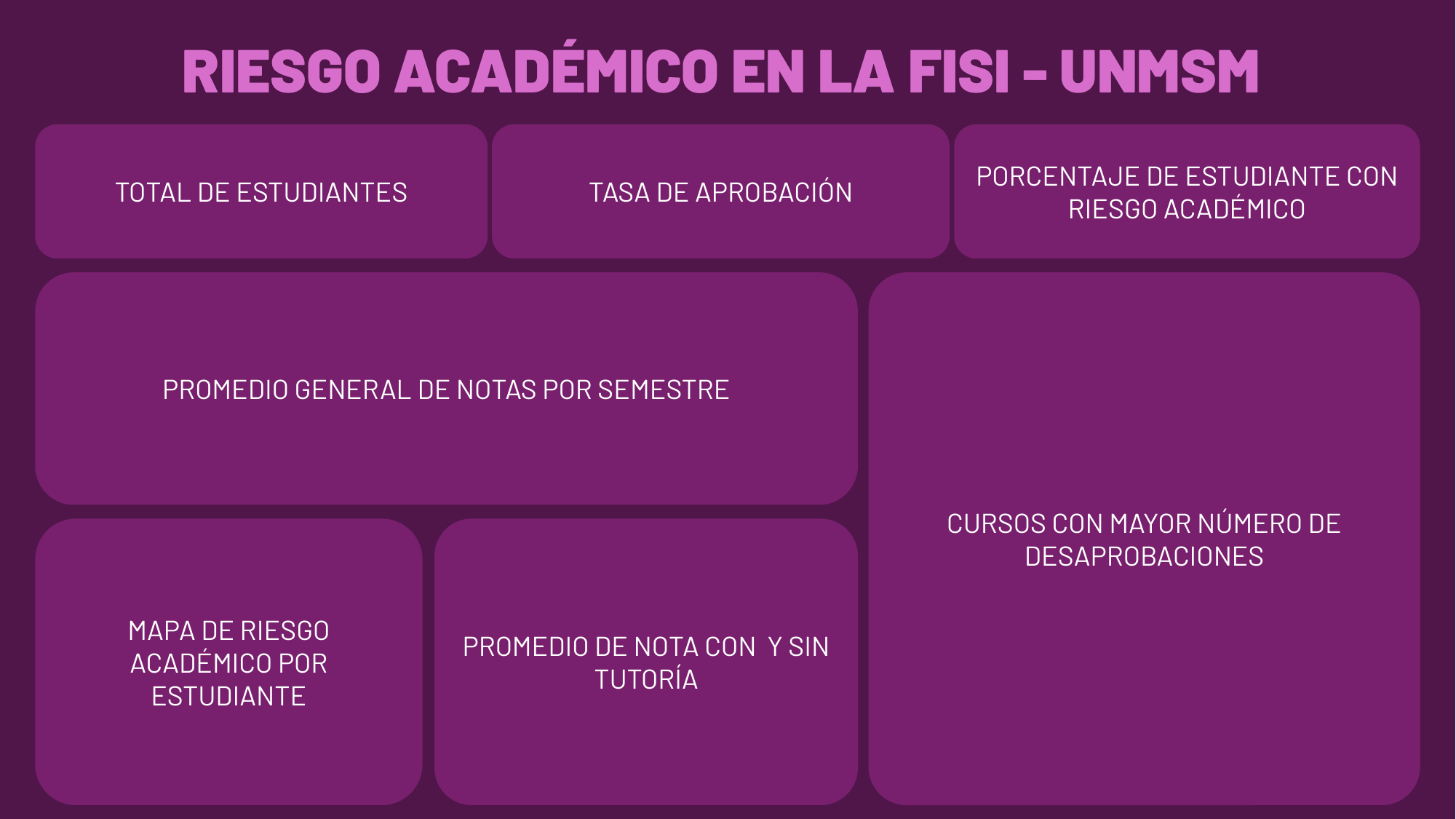

RIESGO ACADÉMICO EN LA FISI - UNMSM
TASA DE APROBACIÓN
PORCENTAJE DE ESTUDIANTE CON RIESGO ACADÉMICO
TOTAL DE ESTUDIANTES
CURSOS CON MAYOR NÚMERO DE DESAPROBACIONES
PROMEDIO GENERAL DE NOTAS POR SEMESTRE
MAPA DE RIESGO ACADÉMICO POR ESTUDIANTE
PROMEDIO DE NOTA CON  Y SIN TUTORÍA